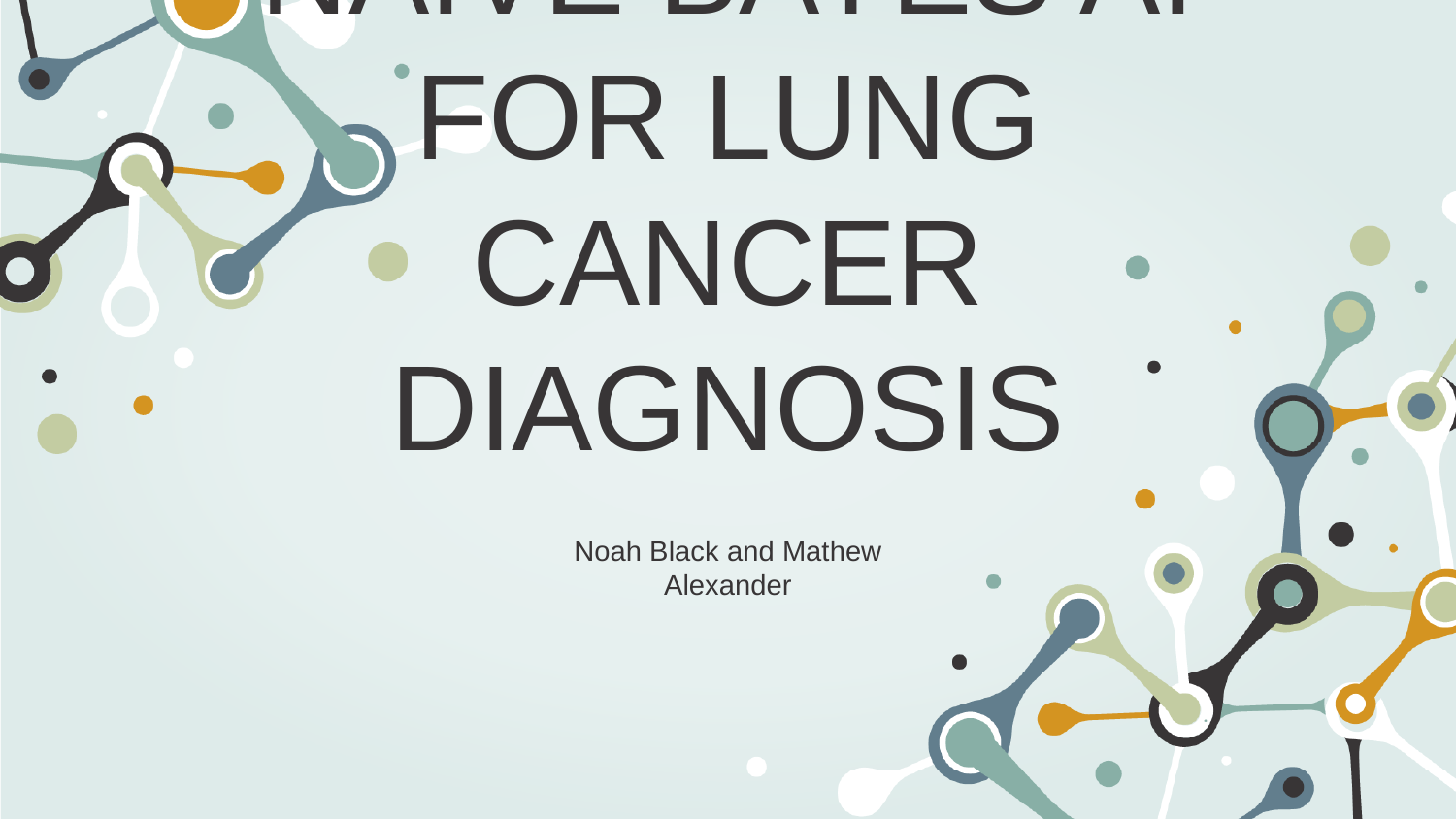

# NAIVE BAYES AI FOR LUNG CANCER DIAGNOSIS
Noah Black and Mathew Alexander